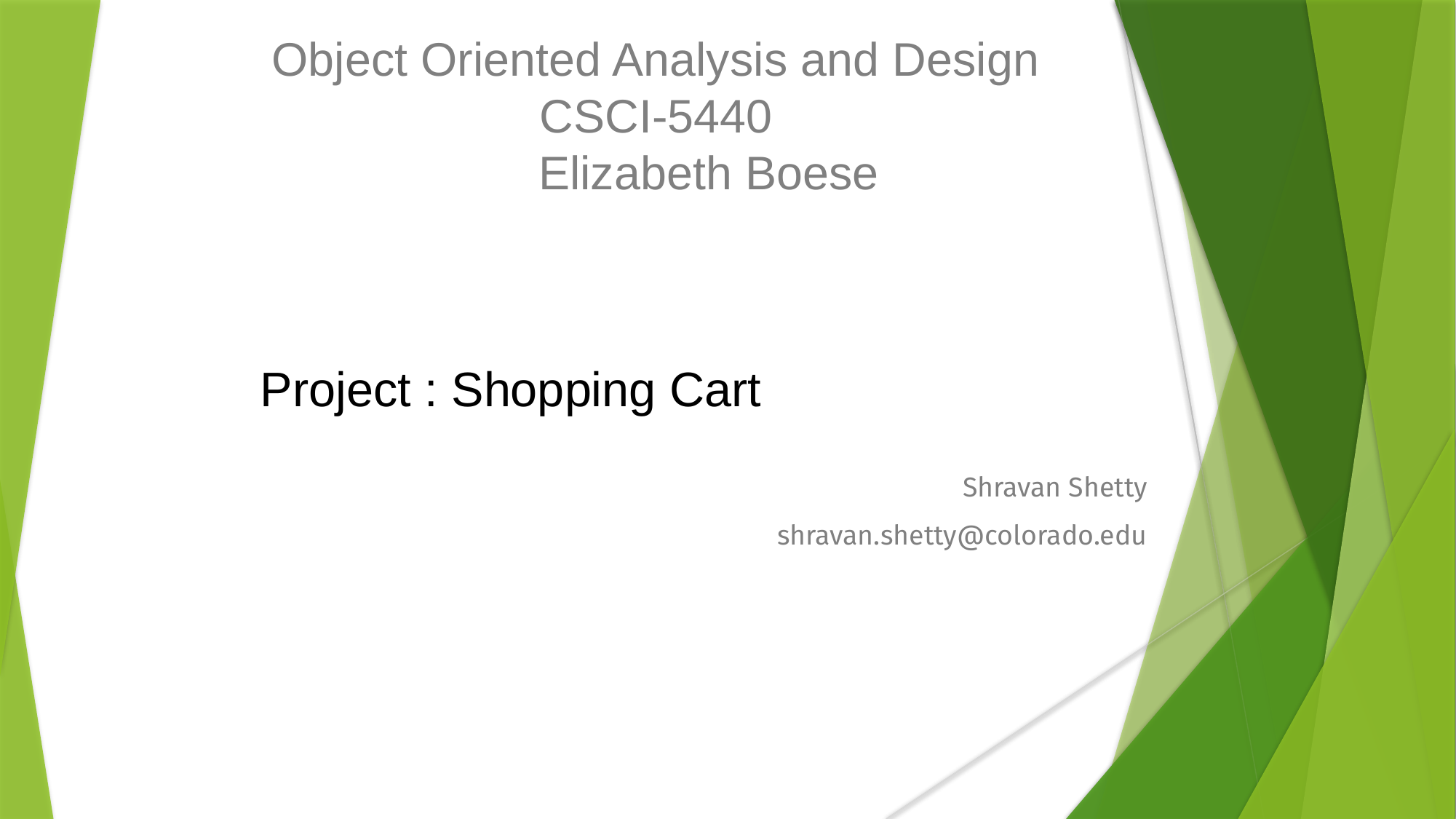

Object Oriented Analysis and Design
CSCI-5440
									Elizabeth Boese
Project : Shopping Cart
Shravan Shetty
shravan.shetty@colorado.edu